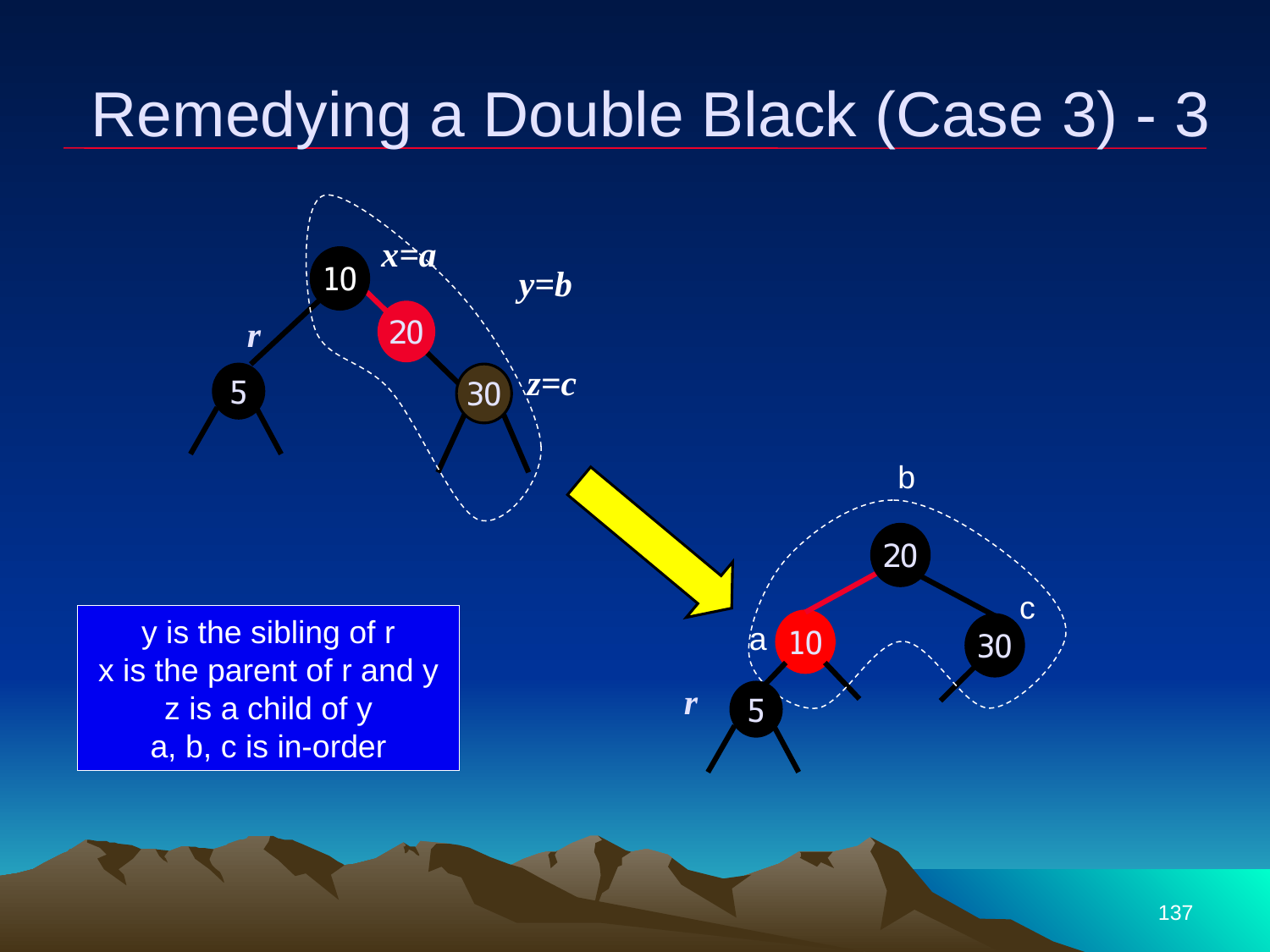

# Remedying a Double Black (Case 3) - 3
x=a

10
y=b
20
r
z=c
5
30
b

20
c
y is the sibling of r
x is the parent of r and y
z is a child of y
a, b, c is in-order
10
a
30
r
5
137